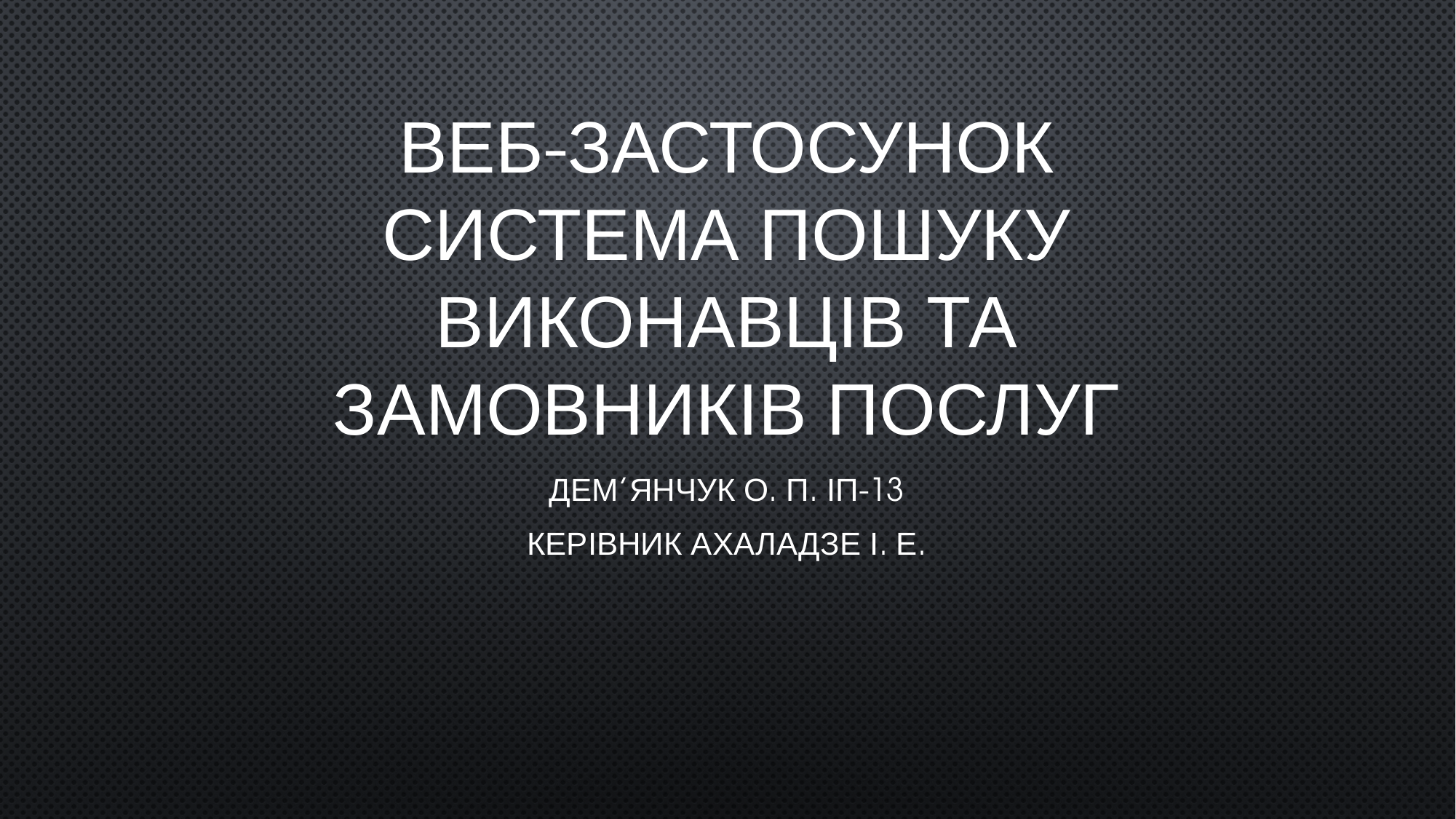

# Веб-застосунок система пошуку виконавців та замовників послуг
Дем’янчук О. П. ІП-13
Керівник Ахаладзе І. Е.